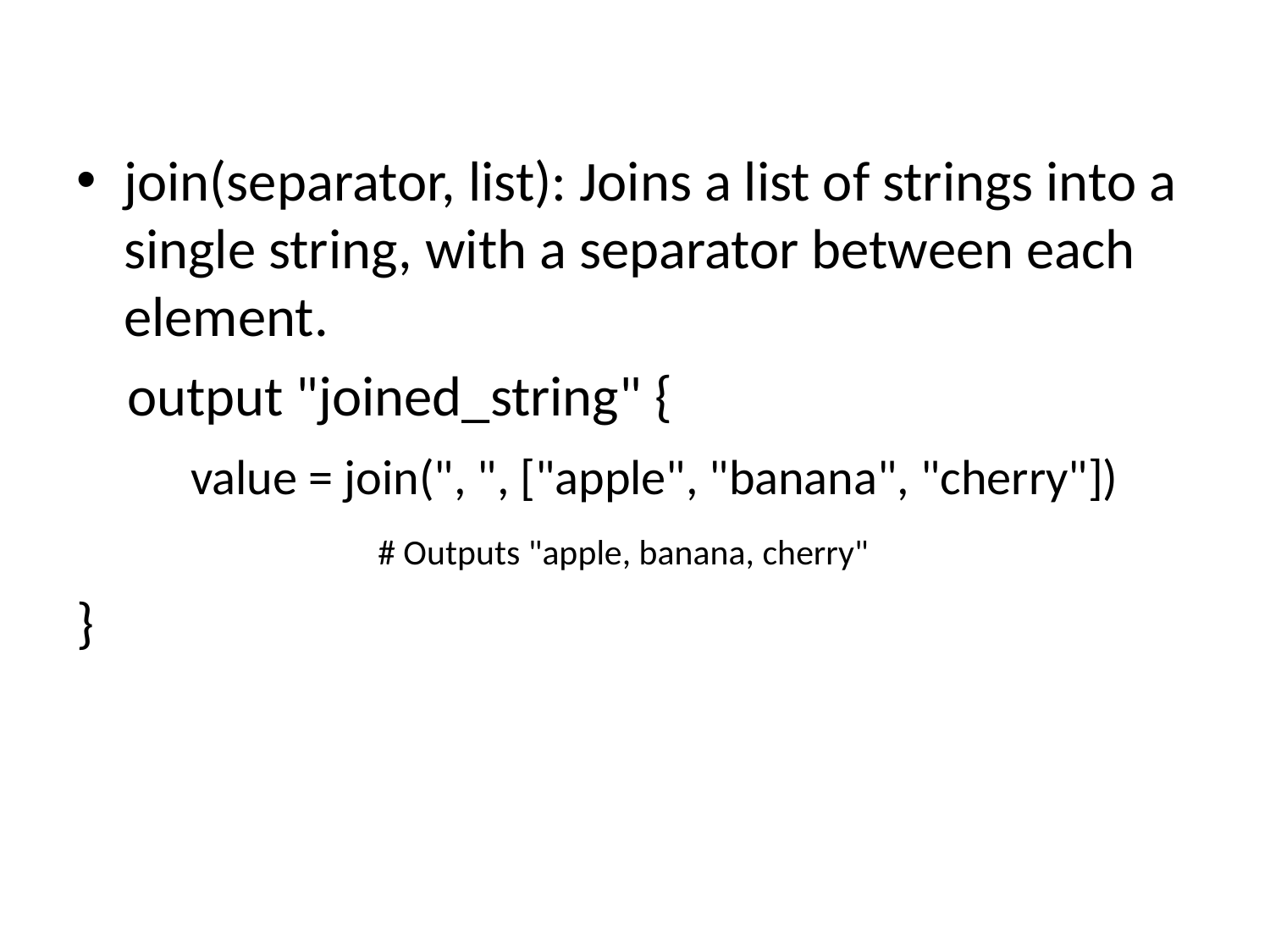

join(separator, list): Joins a list of strings into a single string, with a separator between each element.
    output "joined_string" {
         value = join(", ", ["apple", "banana", "cherry"])
			# Outputs "apple, banana, cherry"
}